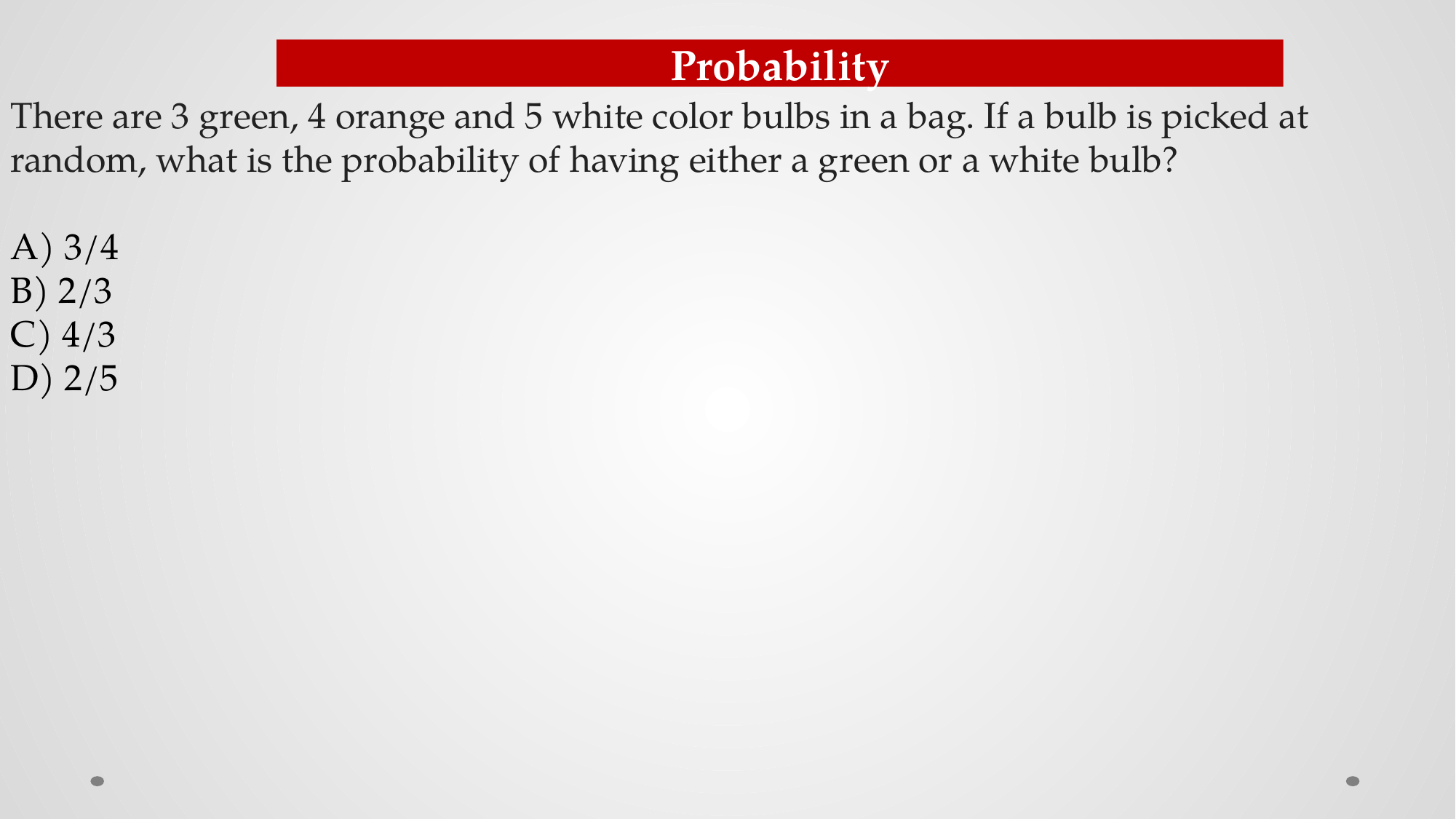

Probability
There are 3 green, 4 orange and 5 white color bulbs in a bag. If a bulb is picked at random, what is the probability of having either a green or a white bulb?

A) 3/4
B) 2/3
C) 4/3
D) 2/5